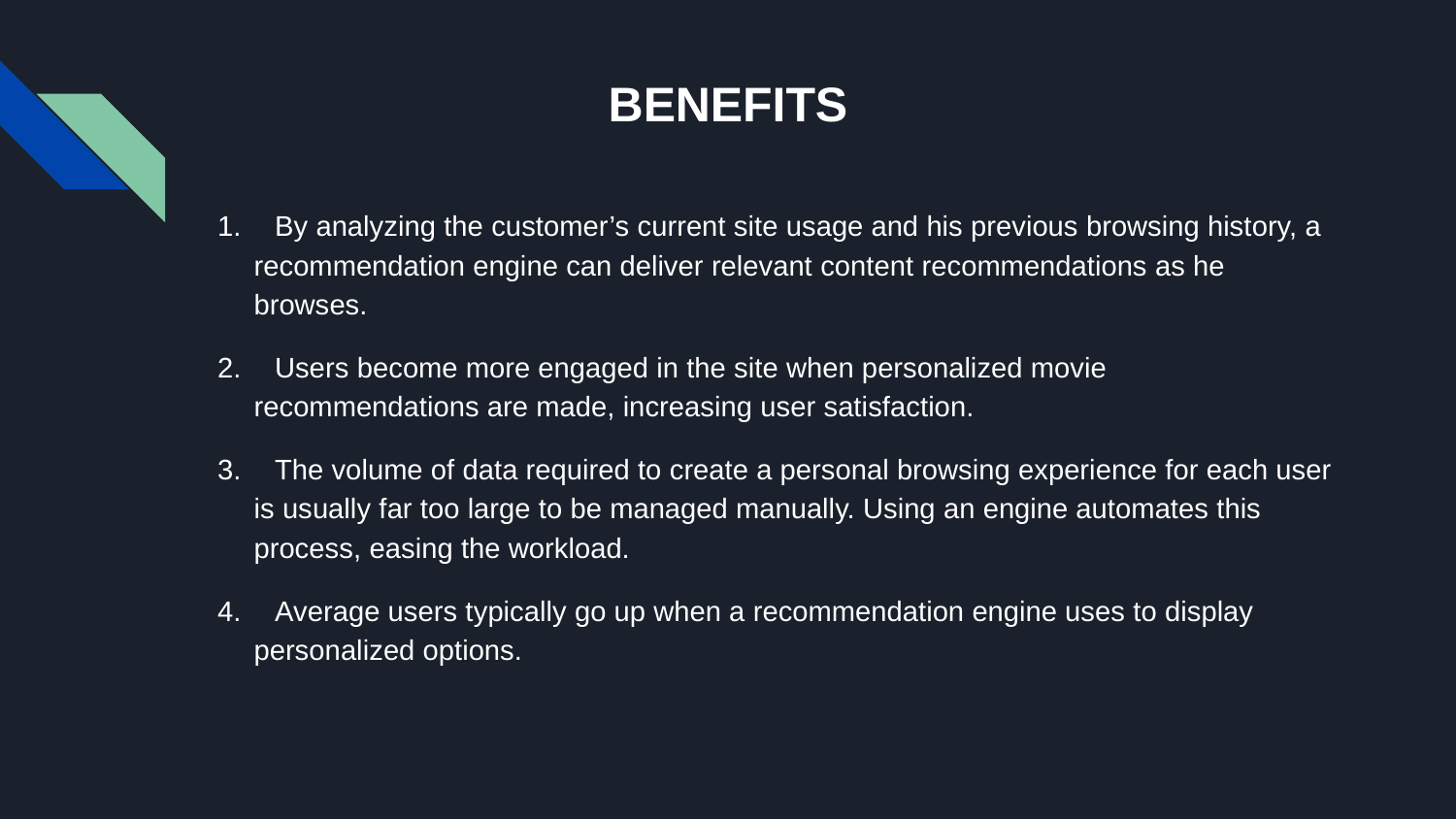

# BENEFITS
1.      By analyzing the customer’s current site usage and his previous browsing history, a recommendation engine can deliver relevant content recommendations as he browses.
2.      Users become more engaged in the site when personalized movie recommendations are made, increasing user satisfaction.
3.      The volume of data required to create a personal browsing experience for each user is usually far too large to be managed manually. Using an engine automates this process, easing the workload.
4.      Average users typically go up when a recommendation engine uses to display personalized options.